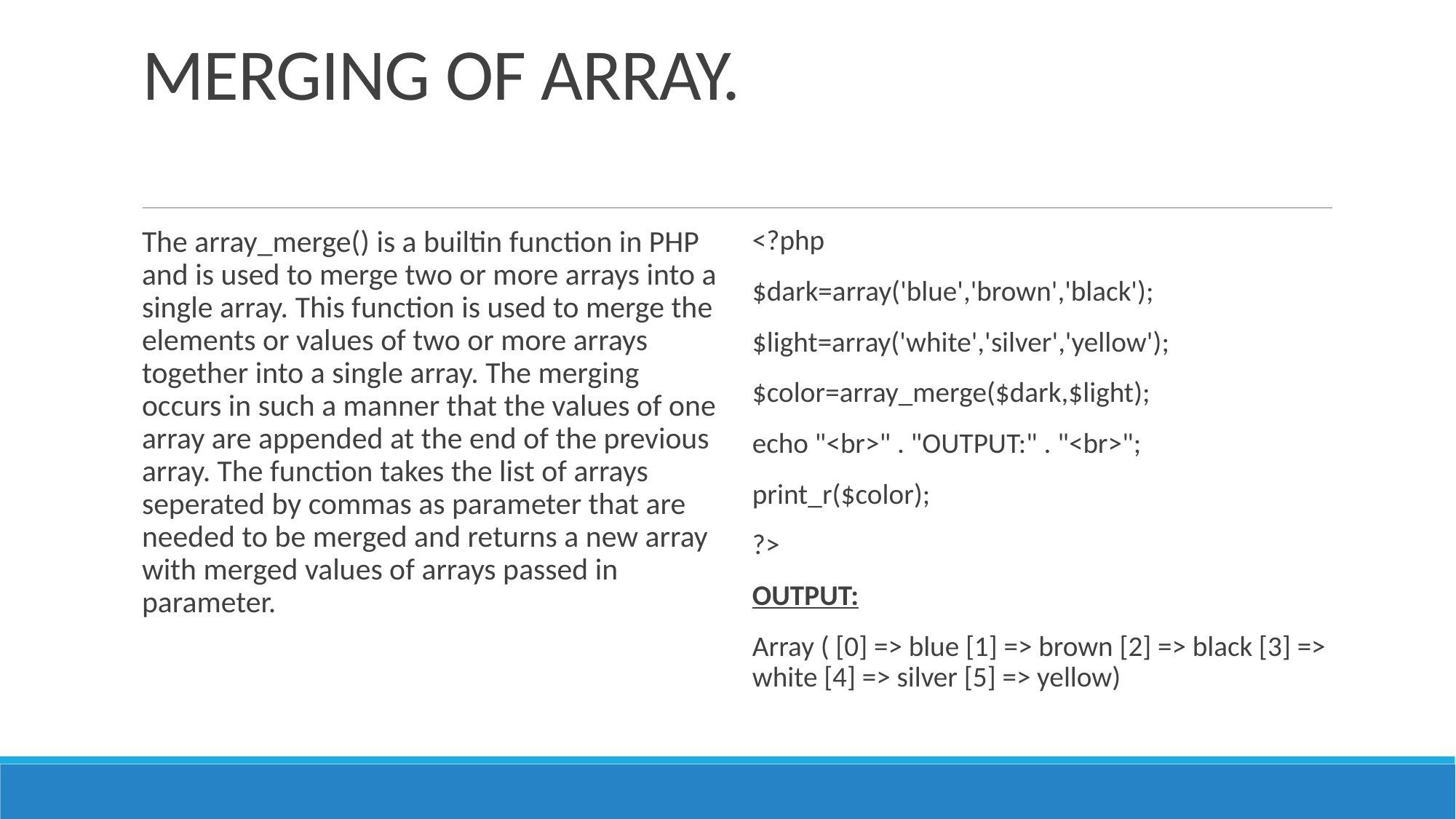

# MERGING OF ARRAY.
The array_merge() is a builtin function in PHP and is used to merge two or more arrays into a single array. This function is used to merge the elements or values of two or more arrays together into a single array. The merging occurs in such a manner that the values of one array are appended at the end of the previous array. The function takes the list of arrays seperated by commas as parameter that are needed to be merged and returns a new array with merged values of arrays passed in parameter.

<?php
$dark=array('blue','brown','black');
$light=array('white','silver','yellow');
$color=array_merge($dark,$light);
echo "<br>" . "OUTPUT:" . "<br>";
print_r($color);
?>
OUTPUT:
Array ( [0] => blue [1] => brown [2] => black [3] => white [4] => silver [5] => yellow)